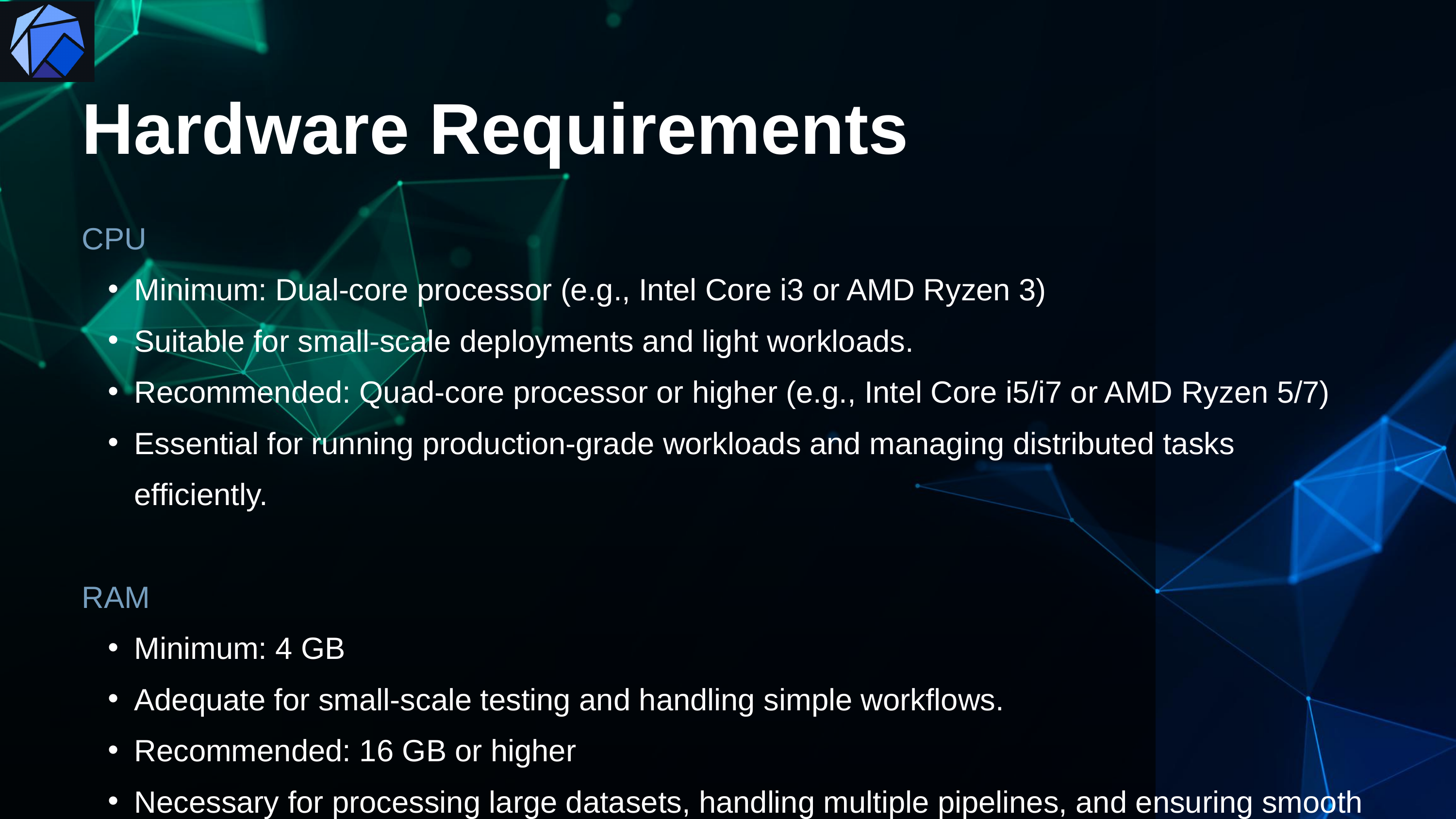

Hardware Requirements
CPU
Minimum: Dual-core processor (e.g., Intel Core i3 or AMD Ryzen 3)
Suitable for small-scale deployments and light workloads.
Recommended: Quad-core processor or higher (e.g., Intel Core i5/i7 or AMD Ryzen 5/7)
Essential for running production-grade workloads and managing distributed tasks efficiently.

RAM
Minimum: 4 GB
Adequate for small-scale testing and handling simple workflows.
Recommended: 16 GB or higher
Necessary for processing large datasets, handling multiple pipelines, and ensuring smooth operation under load.